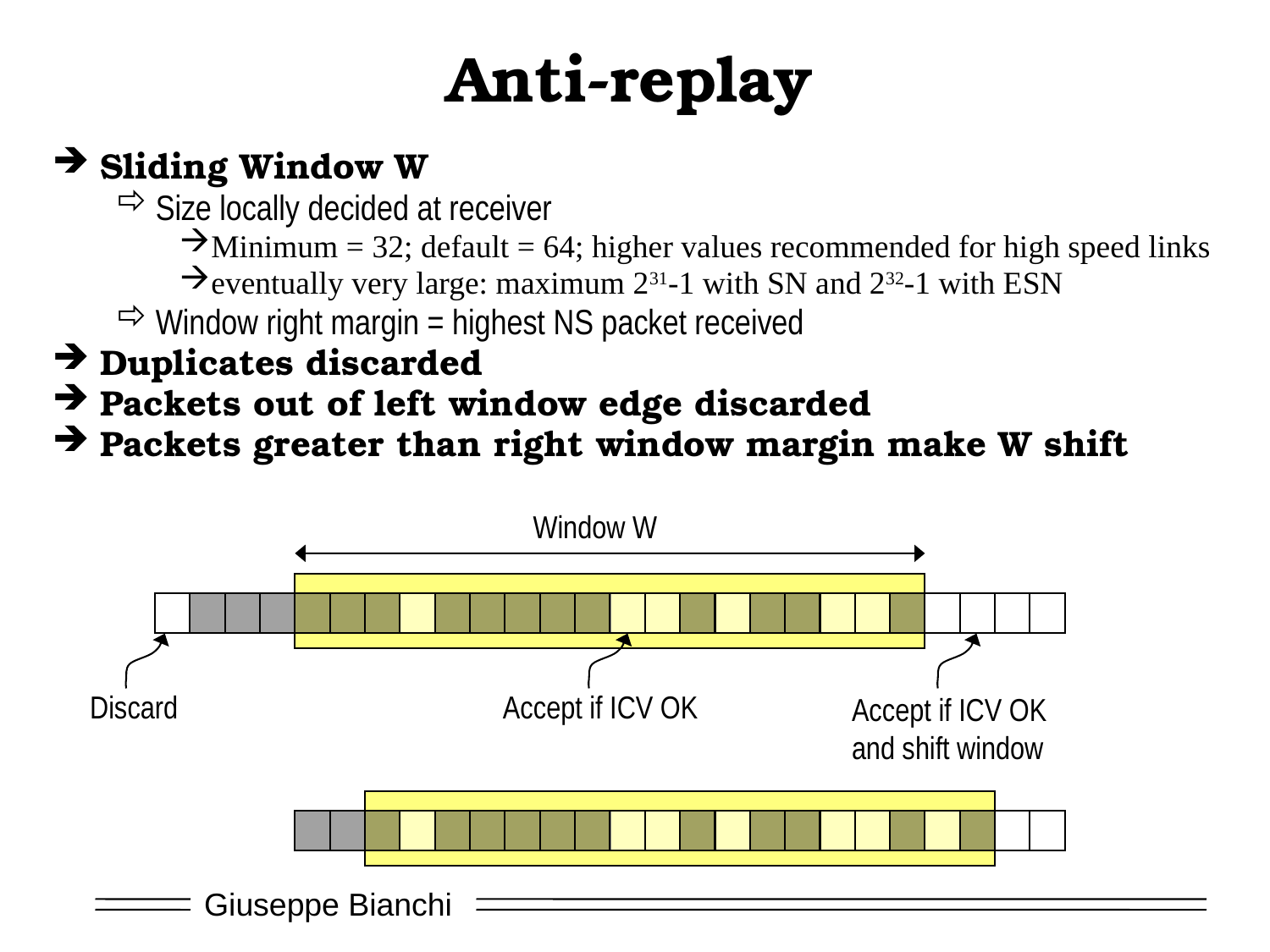

# Anti-replay
Sliding Window W
Size locally decided at receiver
Minimum = 32; default = 64; higher values recommended for high speed links
eventually very large: maximum 231-1 with SN and 232-1 with ESN
Window right margin = highest NS packet received
Duplicates discarded
Packets out of left window edge discarded
Packets greater than right window margin make W shift
Window W

Discard
Accept if ICV OK
Accept if ICV OK
and shift window